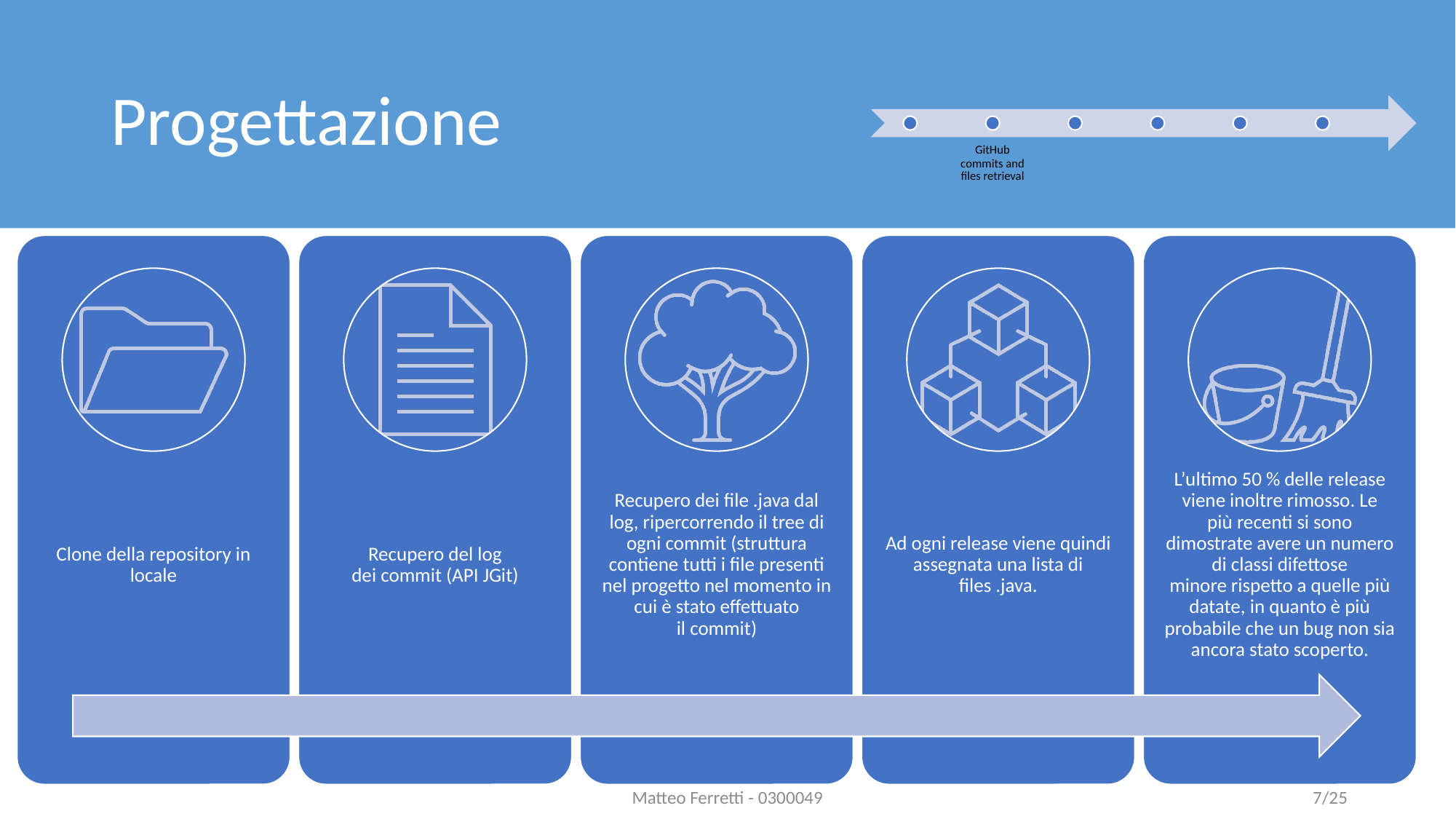

# Progettazione

GitHub commits and files retrieval

Clone della repository in locale
Recupero del log dei commit (API JGit)
Recupero dei file .java dal log, ripercorrendo il tree di ogni commit (struttura contiene tutti i file presenti nel progetto nel momento in cui è stato effettuato il commit)
Ad ogni release viene quindi assegnata una lista di files .java.
L’ultimo 50 % delle release viene inoltre rimosso. Le più recenti si sono dimostrate avere un numero di classi difettose minore rispetto a quelle più datate, in quanto è più probabile che un bug non sia ancora stato scoperto.
Matteo Ferretti - 0300049
7/25